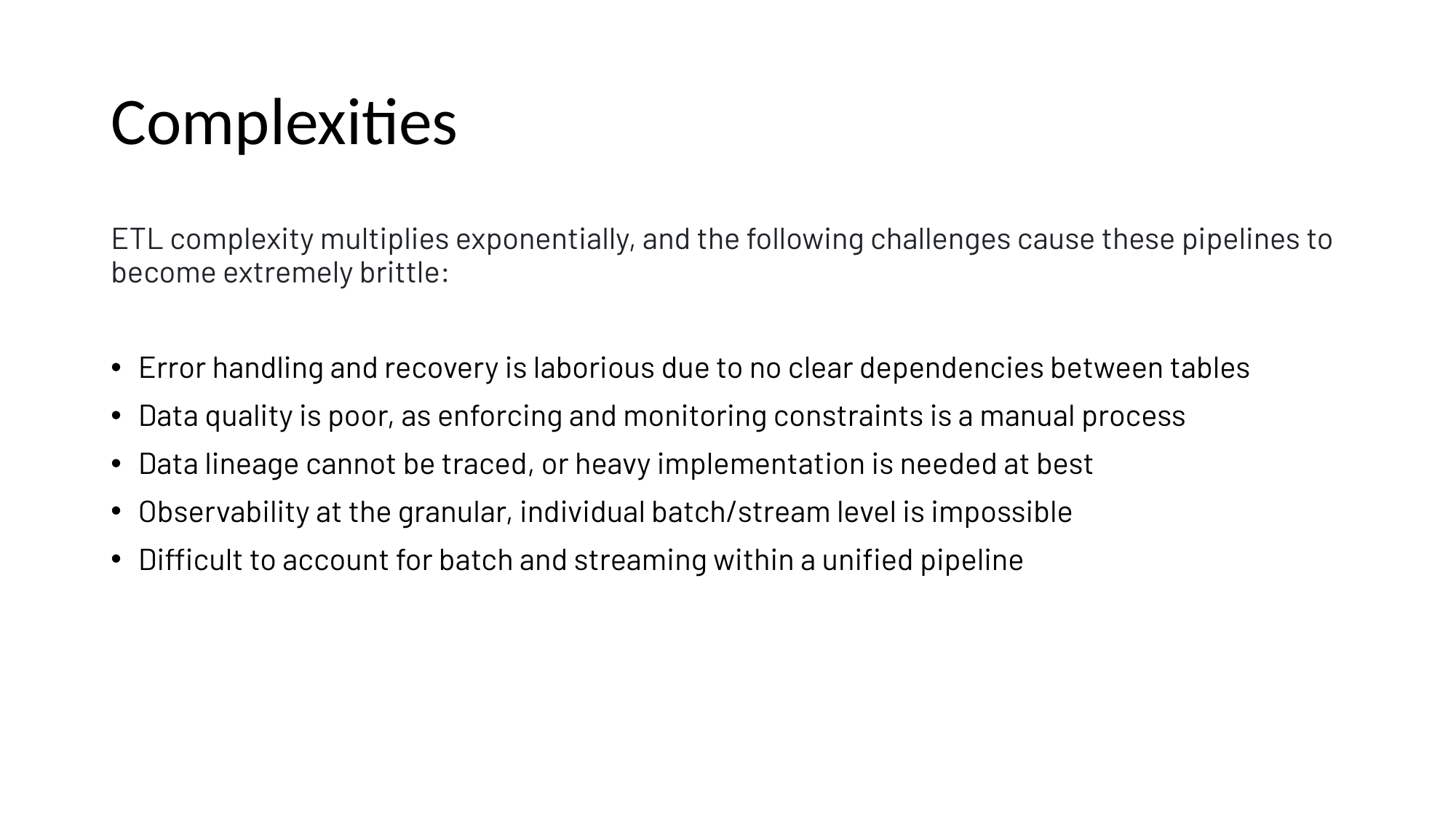

# Complexities
ETL complexity multiplies exponentially, and the following challenges cause these pipelines to become extremely brittle:

Error handling and recovery is laborious due to no clear dependencies between tables
Data quality is poor, as enforcing and monitoring constraints is a manual process
Data lineage cannot be traced, or heavy implementation is needed at best
Observability at the granular, individual batch/stream level is impossible
Difficult to account for batch and streaming within a unified pipeline